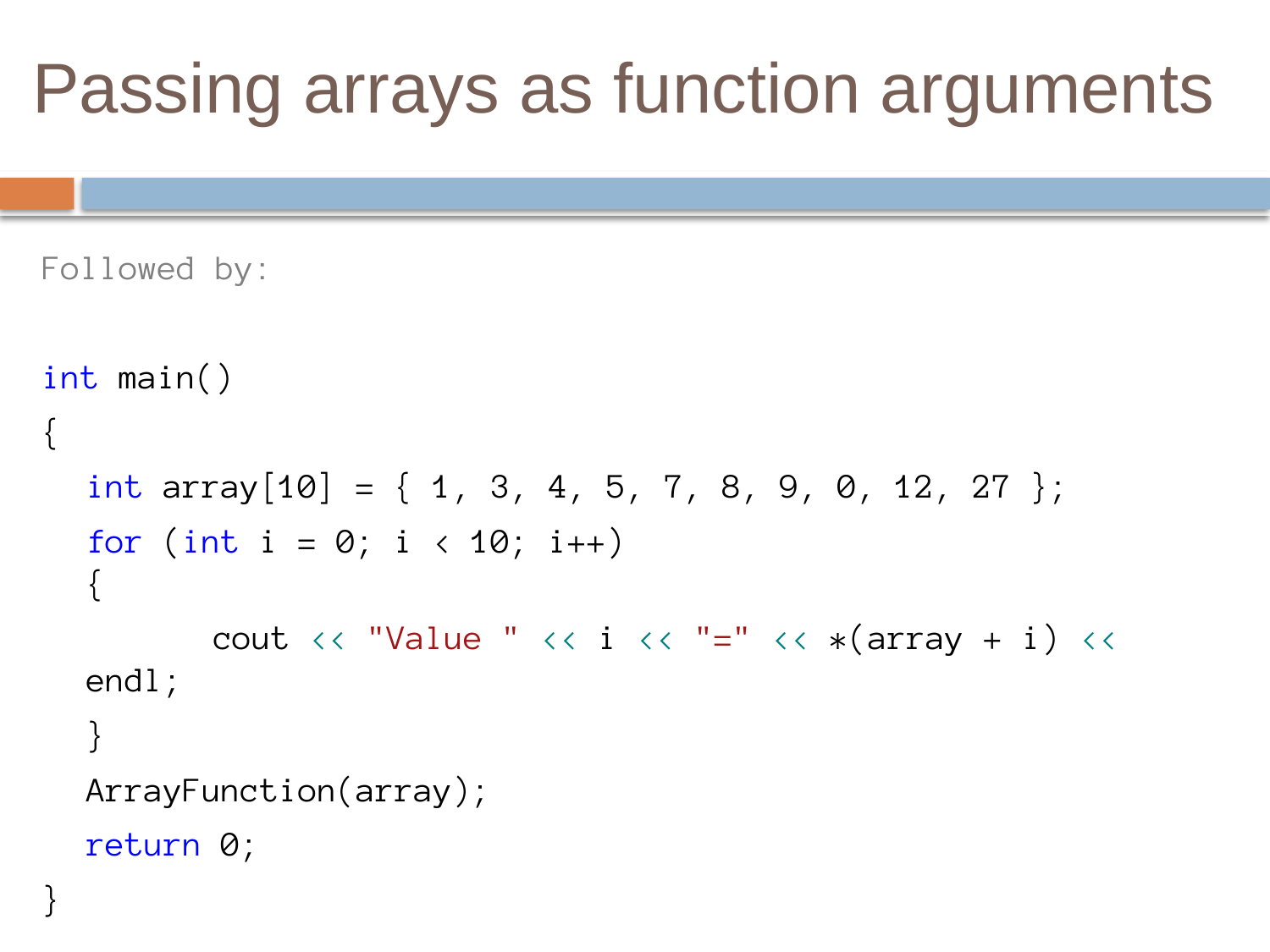

# Passing arrays as function arguments
Followed by:

int main()
{
	int array[10] = { 1, 3, 4, 5, 7, 8, 9, 0, 12, 27 };
	for (int i = 0; i < 10; i++)
{
		cout << "Value " << i << "=" << *(array + i) << endl;
	}
	ArrayFunction(array);
	return 0;
}